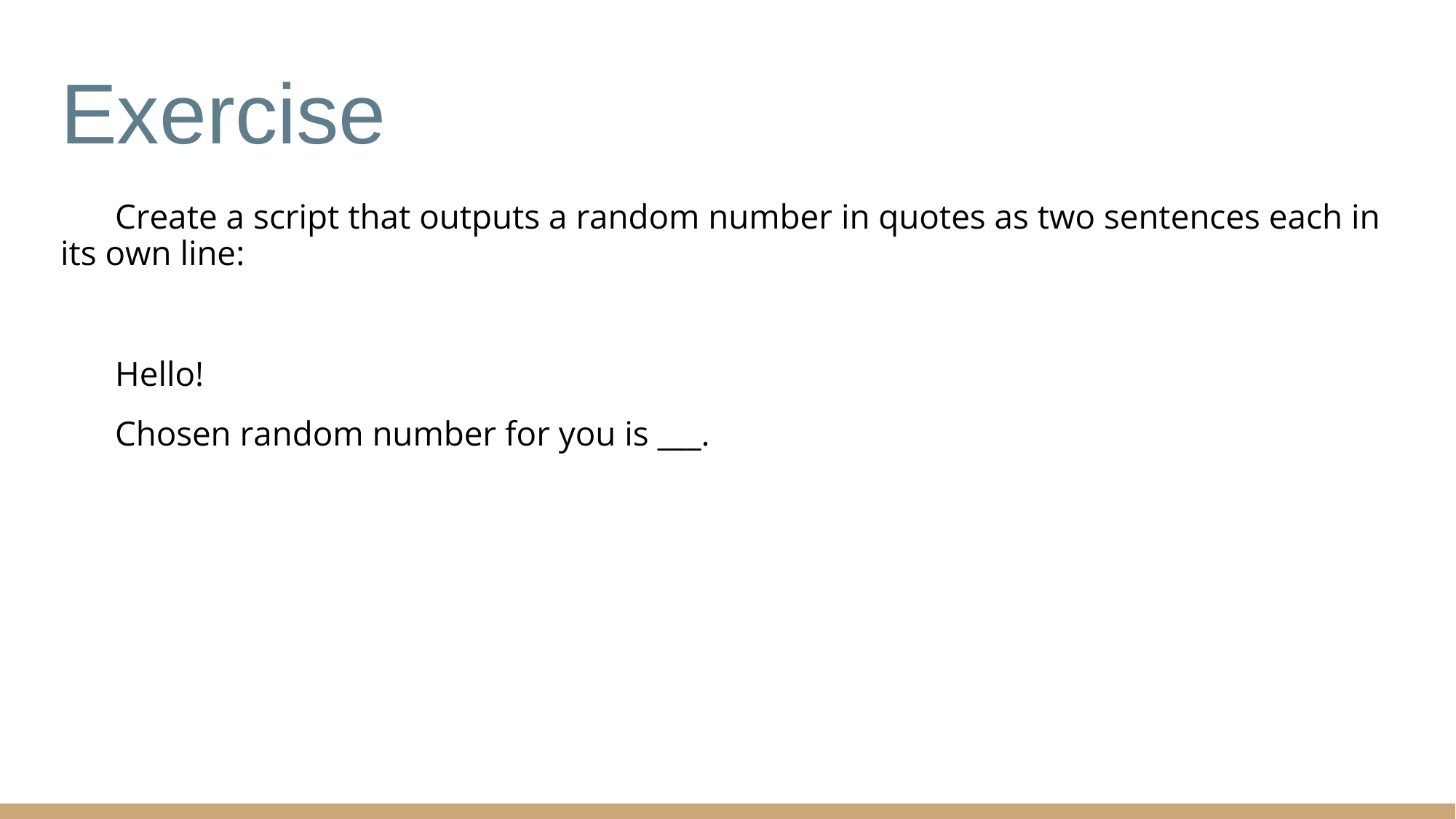

# Exercise
Create a script that outputs a random number in quotes as two sentences each in its own line:

Hello!
Chosen random number for you is ___.